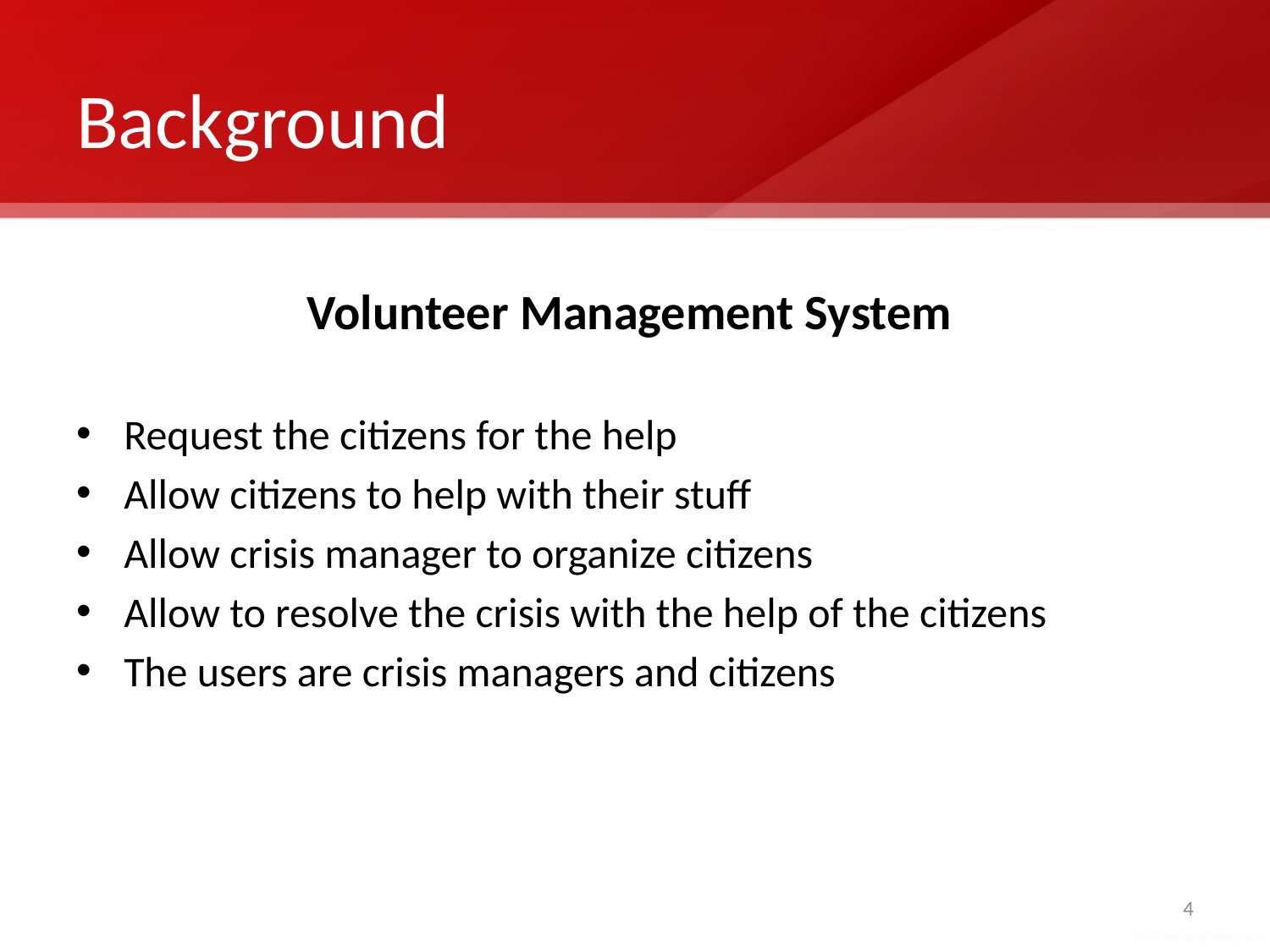

# Background
Volunteer Management System

Request the citizens for the help
Allow citizens to help with their stuff
Allow crisis manager to organize citizens
Allow to resolve the crisis with the help of the citizens
The users are crisis managers and citizens

4